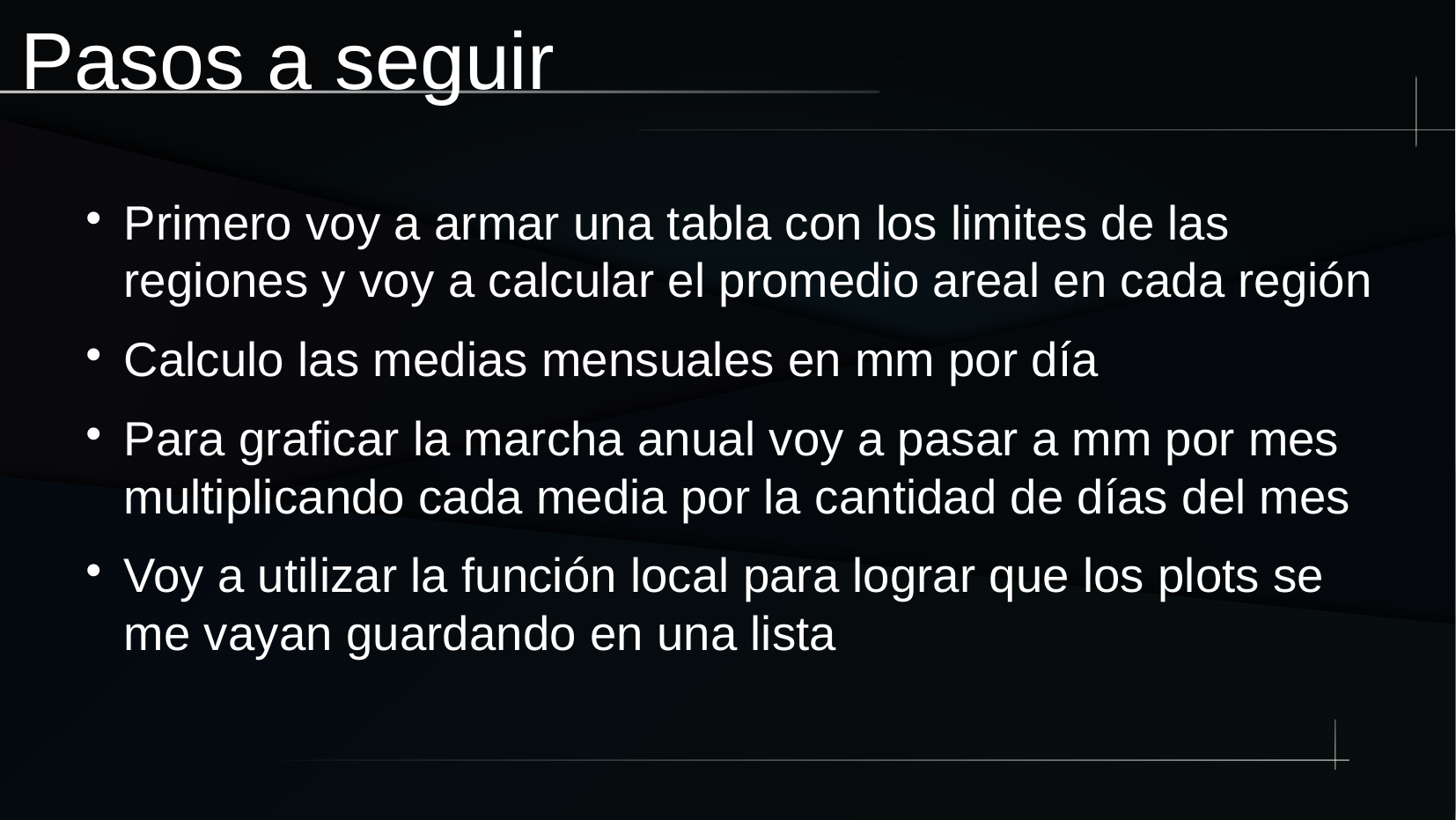

Pasos a seguir
Primero voy a armar una tabla con los limites de las regiones y voy a calcular el promedio areal en cada región
Calculo las medias mensuales en mm por día
Para graficar la marcha anual voy a pasar a mm por mes multiplicando cada media por la cantidad de días del mes
Voy a utilizar la función local para lograr que los plots se me vayan guardando en una lista